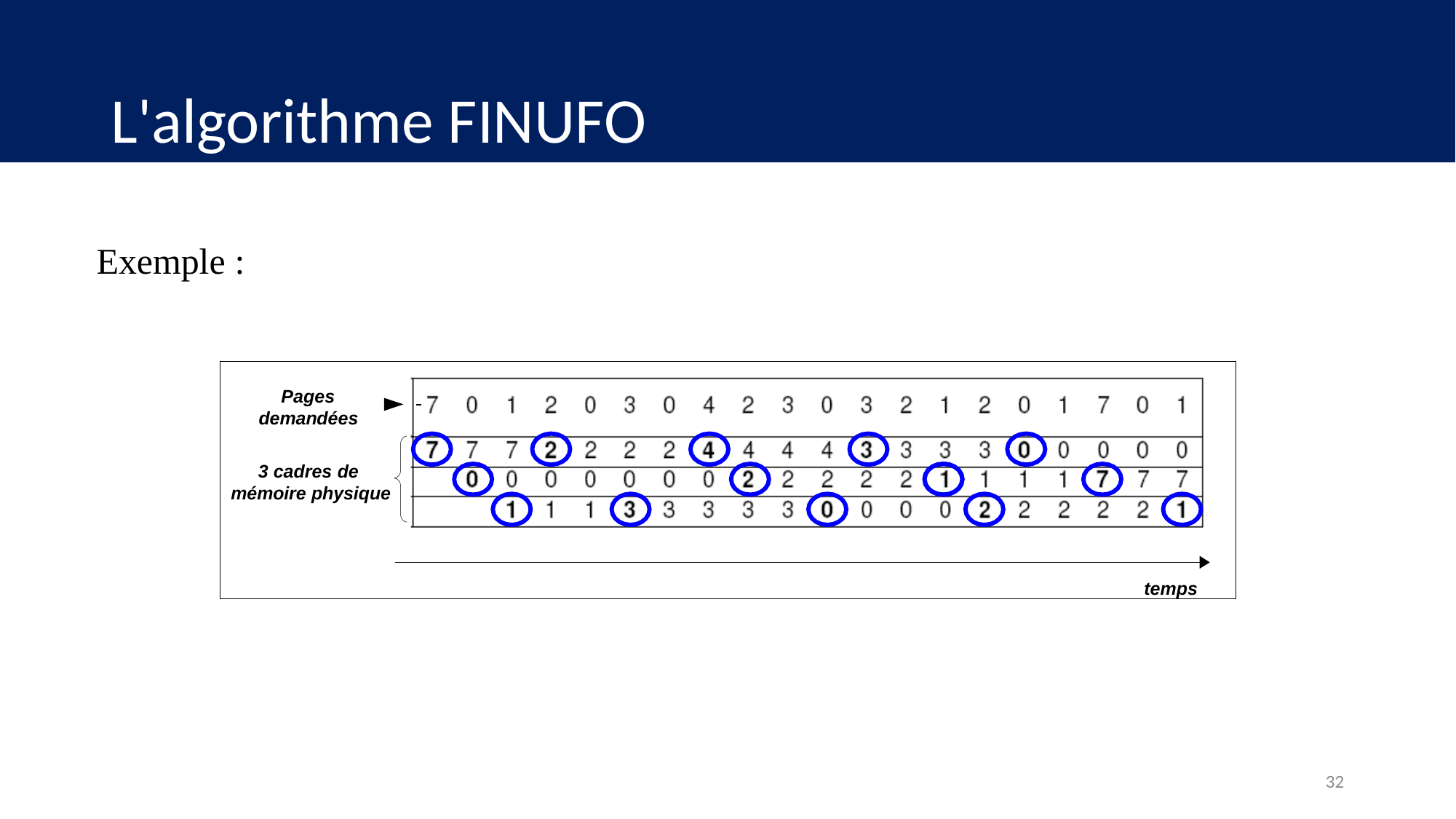

# L'algorithme FINUFO
Exemple :

Pages
demandées

3 cadres de  mémoire physique

temps
3 cadres de
mémoire physique
32